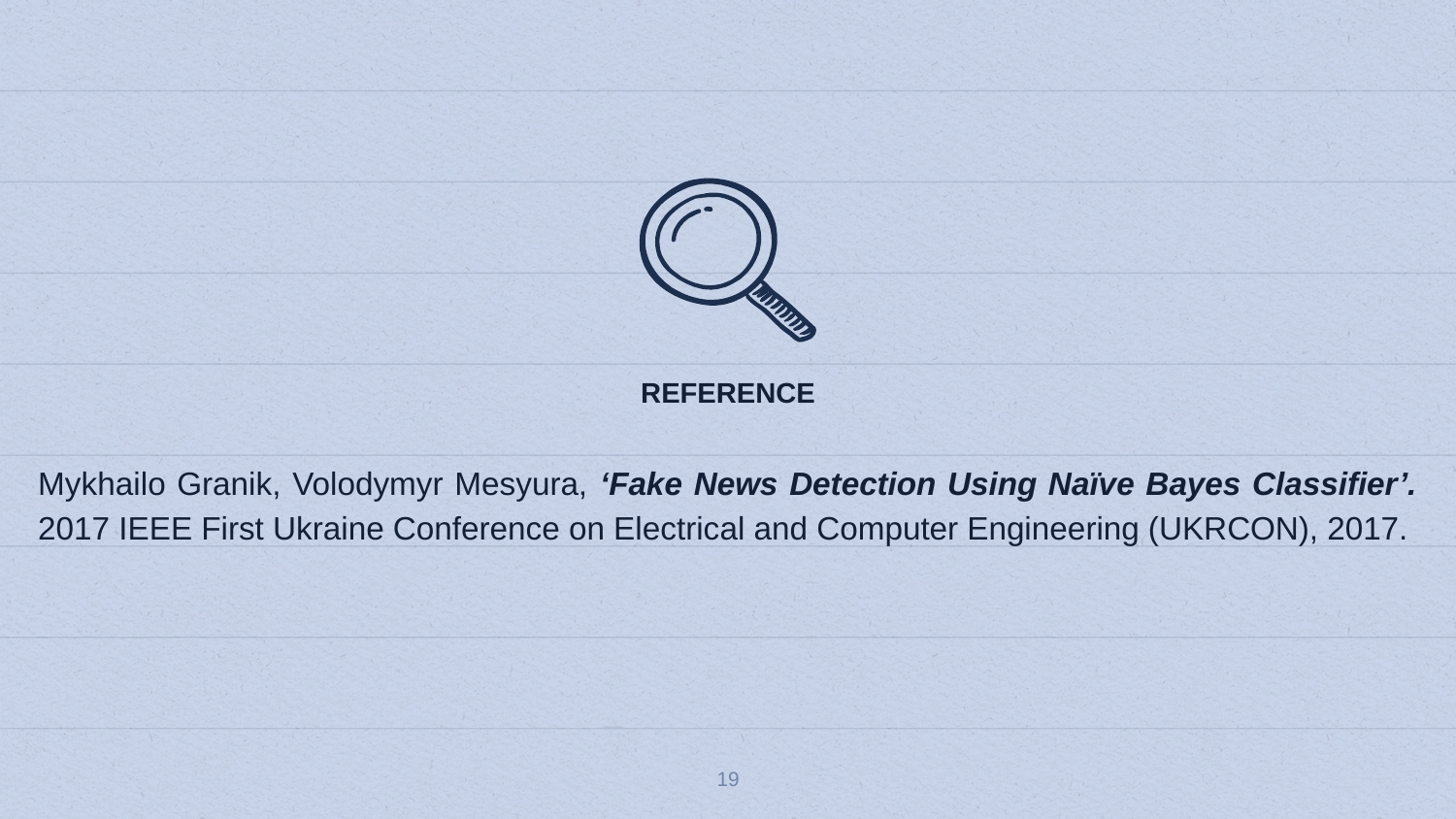

REFERENCE
Mykhailo Granik, Volodymyr Mesyura, ‘Fake News Detection Using Naïve Bayes Classifier’. 2017 IEEE First Ukraine Conference on Electrical and Computer Engineering (UKRCON), 2017.
19